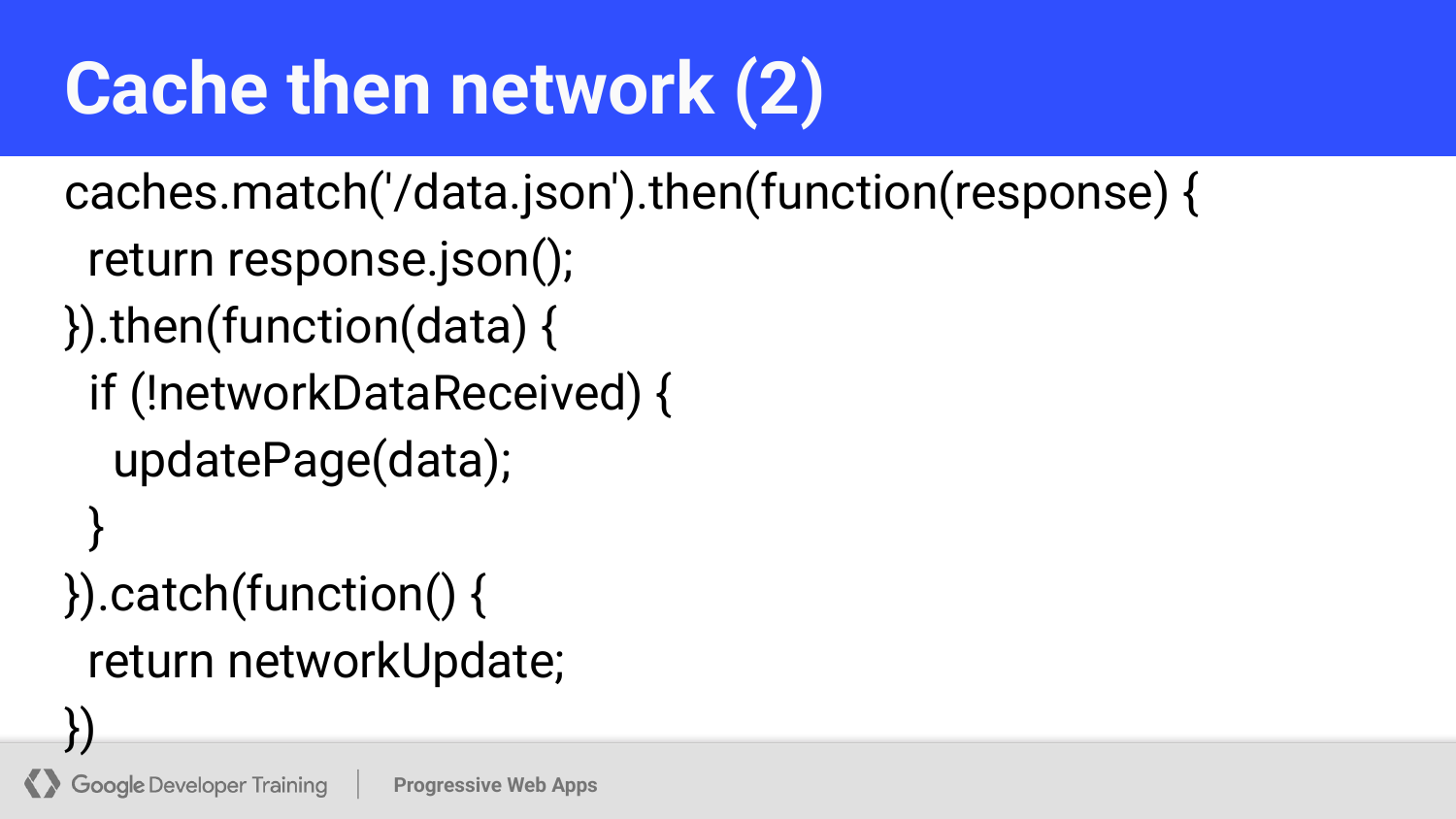

# Cache then network (2)
caches.match('/data.json').then(function(response) {
  return response.json();
}).then(function(data) {
  if (!networkDataReceived) {
    updatePage(data);
  }
}).catch(function() {
  return networkUpdate;
})